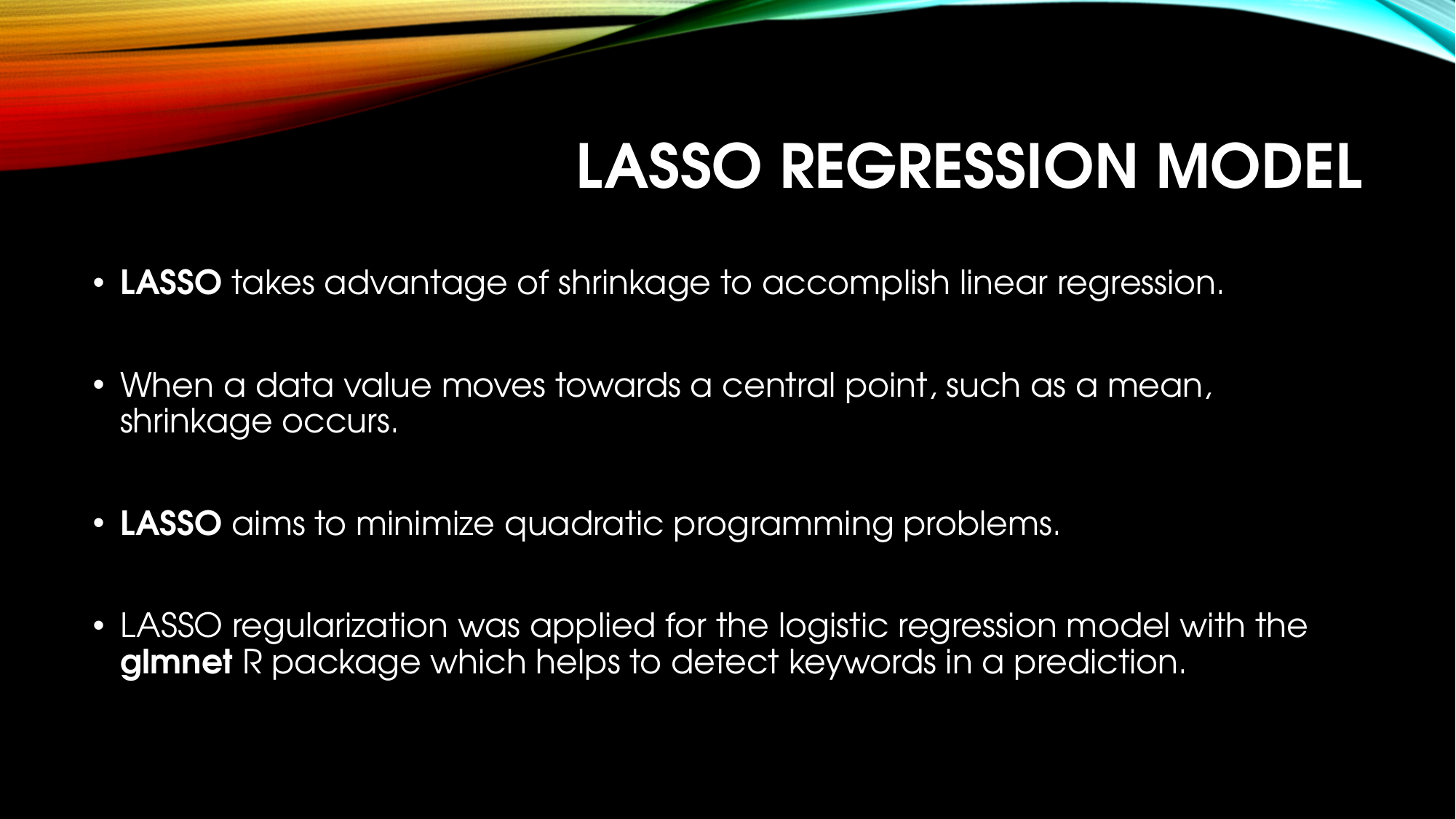

# LASSO REGRESSION MODEL
LASSO takes advantage of shrinkage to accomplish linear regression.

When a data value moves towards a central point, such as a mean, shrinkage occurs.

LASSO aims to minimize quadratic programming problems.

LASSO regularization was applied for the logistic regression model with the glmnet R package which helps to detect keywords in a prediction.